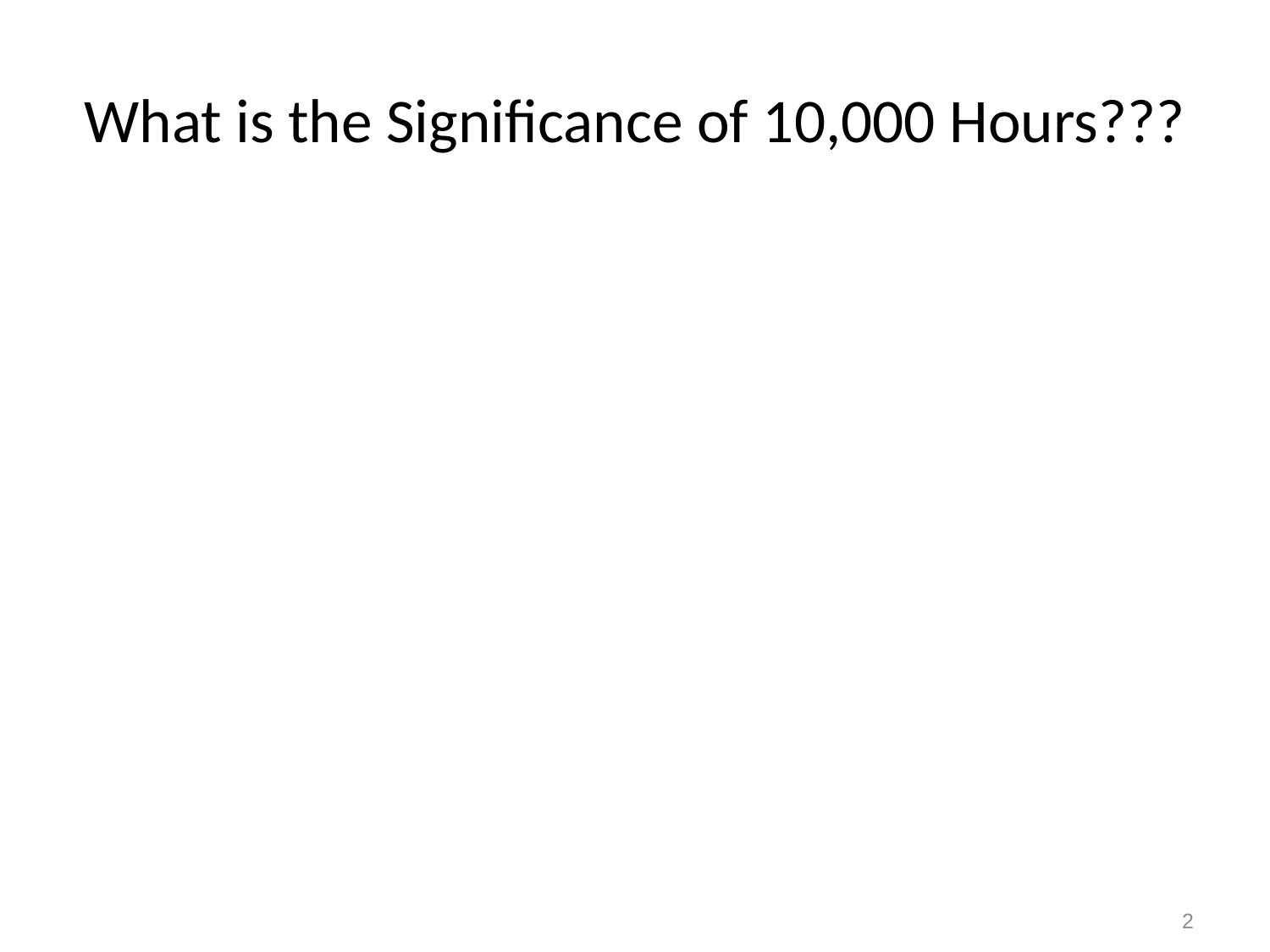

# What is the Significance of 10,000 Hours???

2